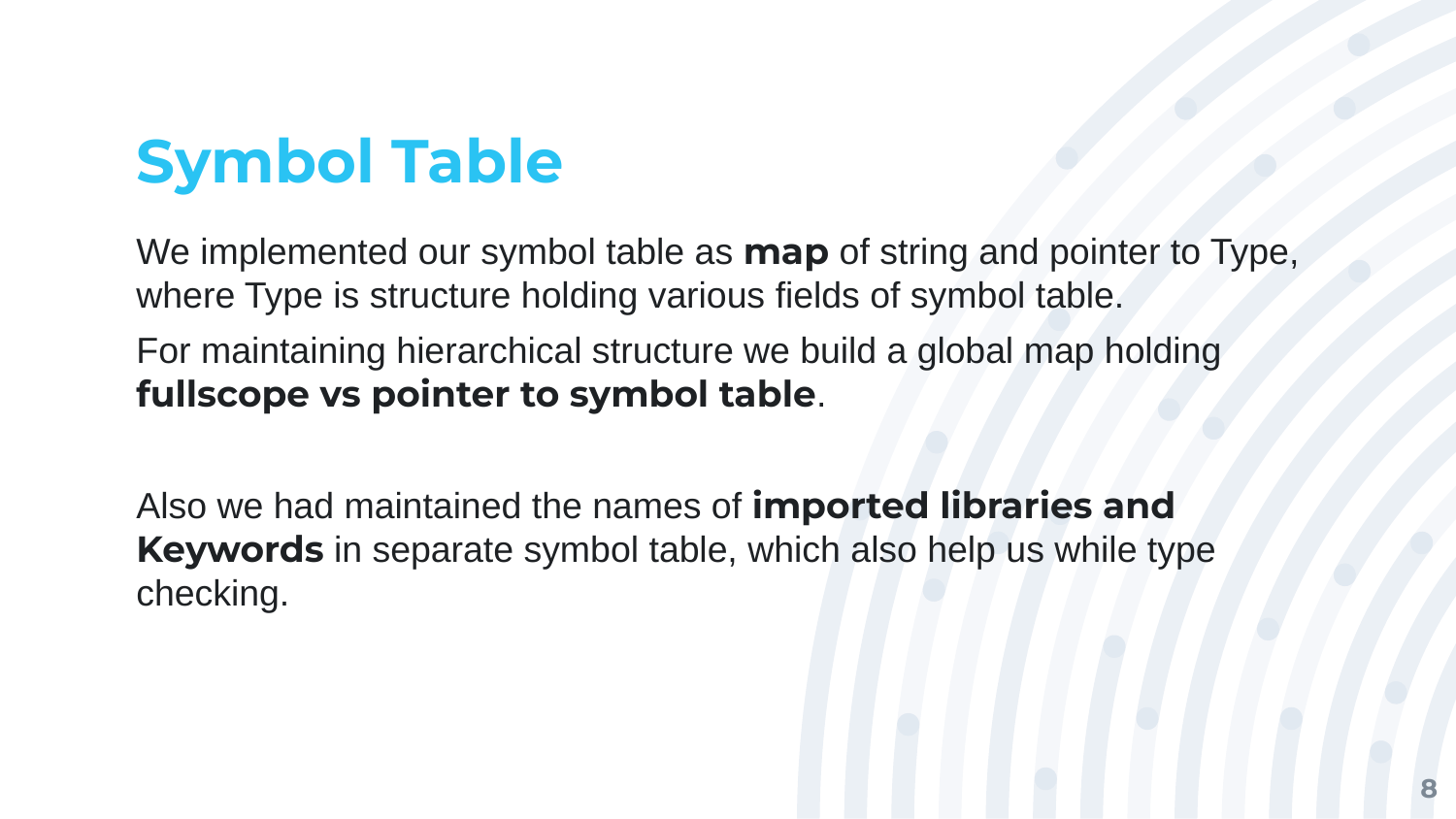

# Symbol Table
We implemented our symbol table as map of string and pointer to Type, where Type is structure holding various fields of symbol table.
For maintaining hierarchical structure we build a global map holding fullscope vs pointer to symbol table.

Also we had maintained the names of imported libraries and Keywords in separate symbol table, which also help us while type checking.

8